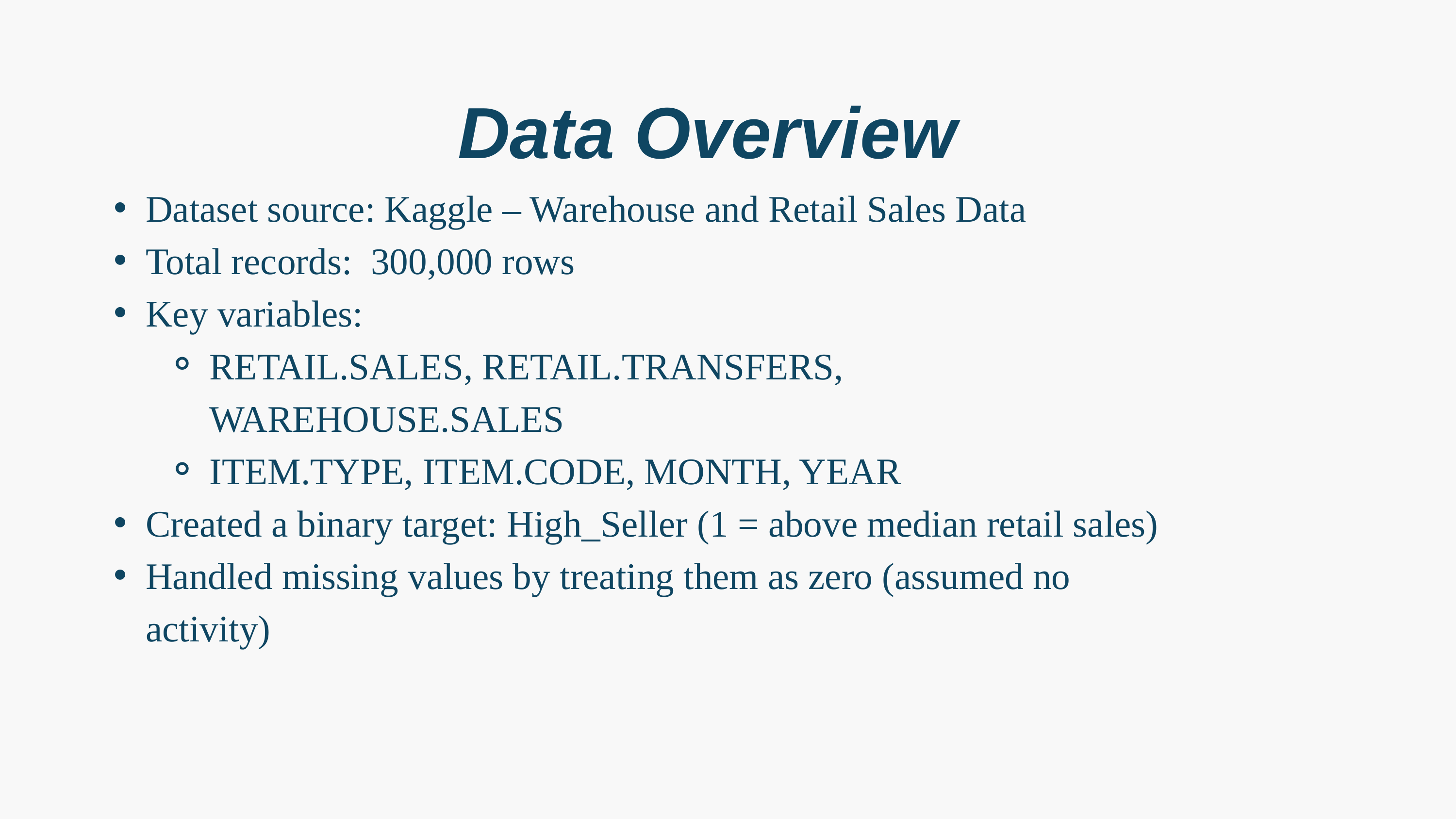

Data Overview
Dataset source: Kaggle – Warehouse and Retail Sales Data
Total records:  300,000 rows
Key variables:
RETAIL.SALES, RETAIL.TRANSFERS, WAREHOUSE.SALES
ITEM.TYPE, ITEM.CODE, MONTH, YEAR
Created a binary target: High_Seller (1 = above median retail sales)
Handled missing values by treating them as zero (assumed no activity)